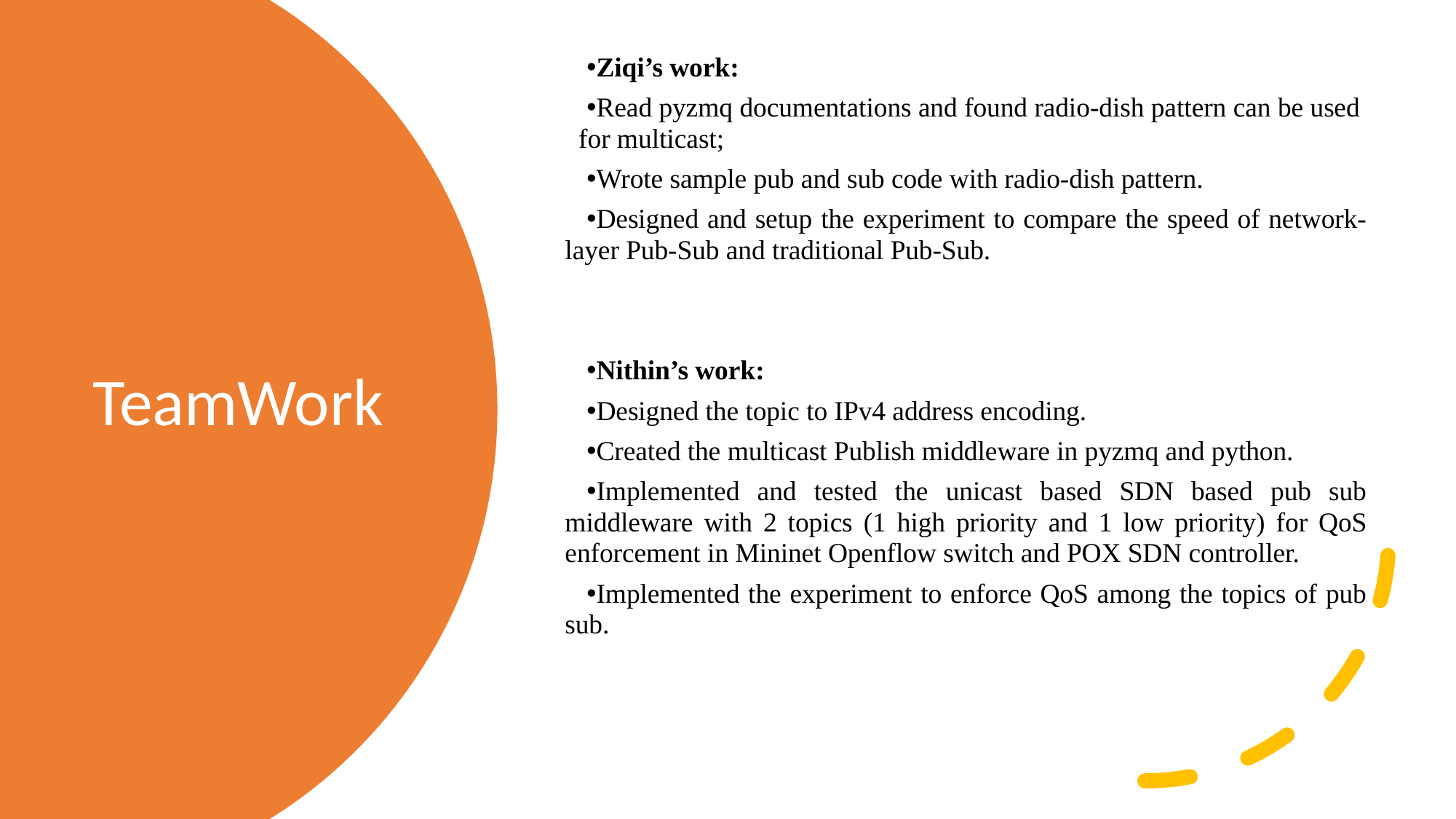

Ziqi’s work:
Read pyzmq documentations and found radio-dish pattern can be used    for multicast;
Wrote sample pub and sub code with radio-dish pattern.
Designed and setup the experiment to compare the speed of network-layer Pub-Sub and traditional Pub-Sub.

Nithin’s work:
Designed the topic to IPv4 address encoding.
Created the multicast Publish middleware in pyzmq and python.
Implemented and tested the unicast based SDN based pub sub middleware with 2 topics (1 high priority and 1 low priority) for QoS enforcement in Mininet Openflow switch and POX SDN controller.
Implemented the experiment to enforce QoS among the topics of pub sub.

# TeamWork